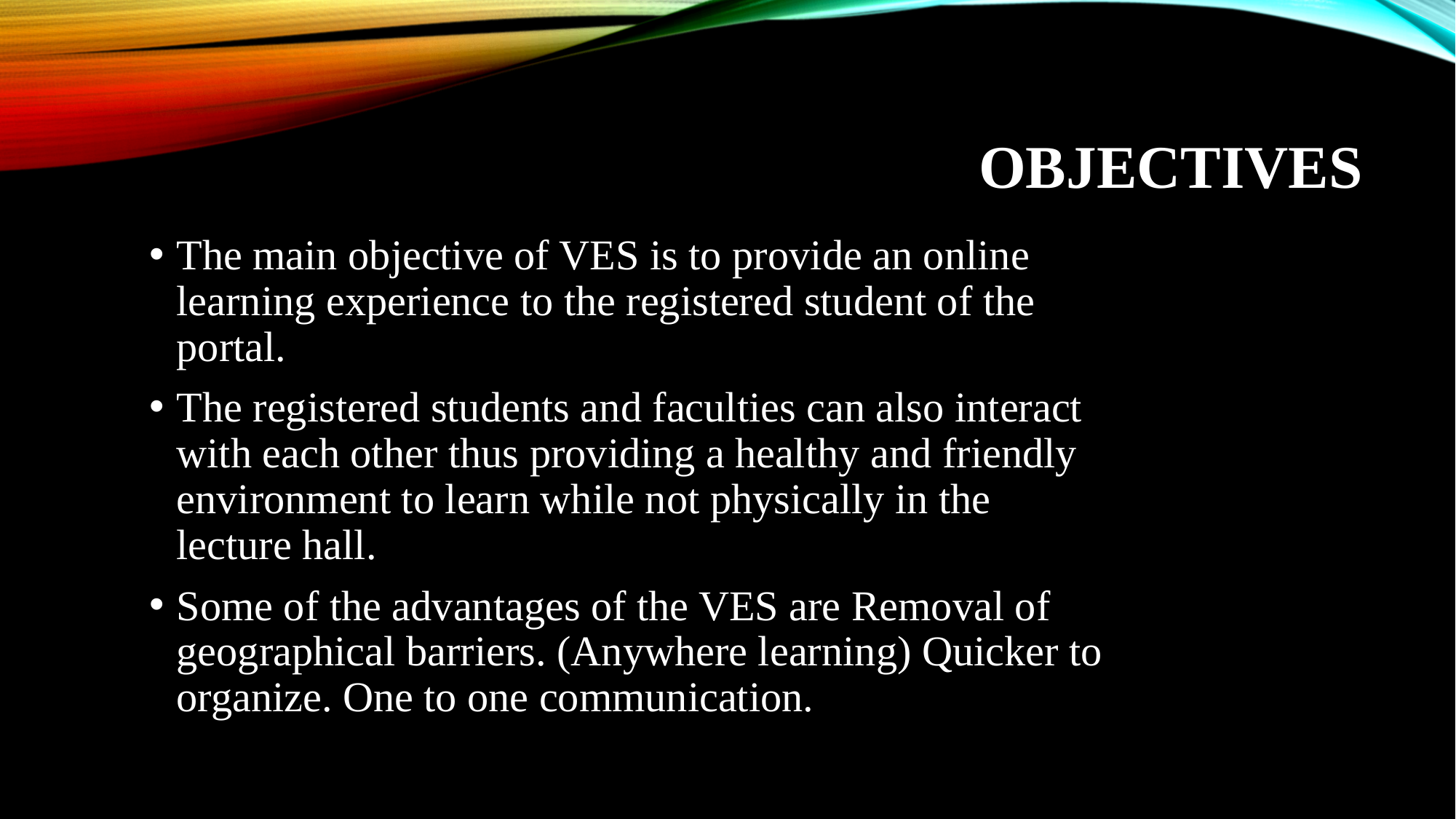

# Objectives
The main objective of VES is to provide an online learning experience to the registered student of the portal.
The registered students and faculties can also interact with each other thus providing a healthy and friendly environment to learn while not physically in the lecture hall.
Some of the advantages of the VES are Removal of geographical barriers. (Anywhere learning) Quicker to organize. One to one communication.